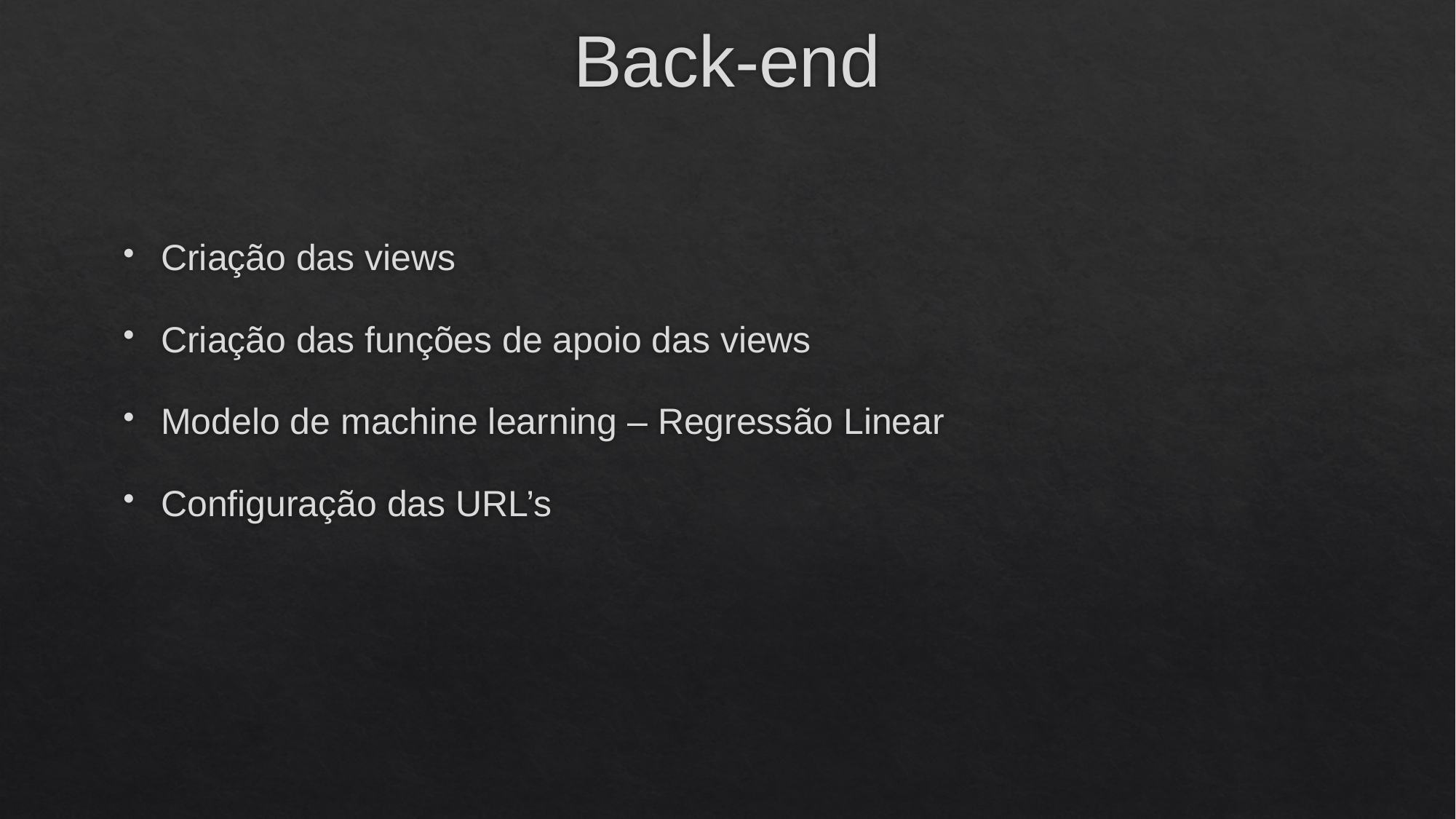

# Back-end
Criação das views
Criação das funções de apoio das views
Modelo de machine learning – Regressão Linear
Configuração das URL’s